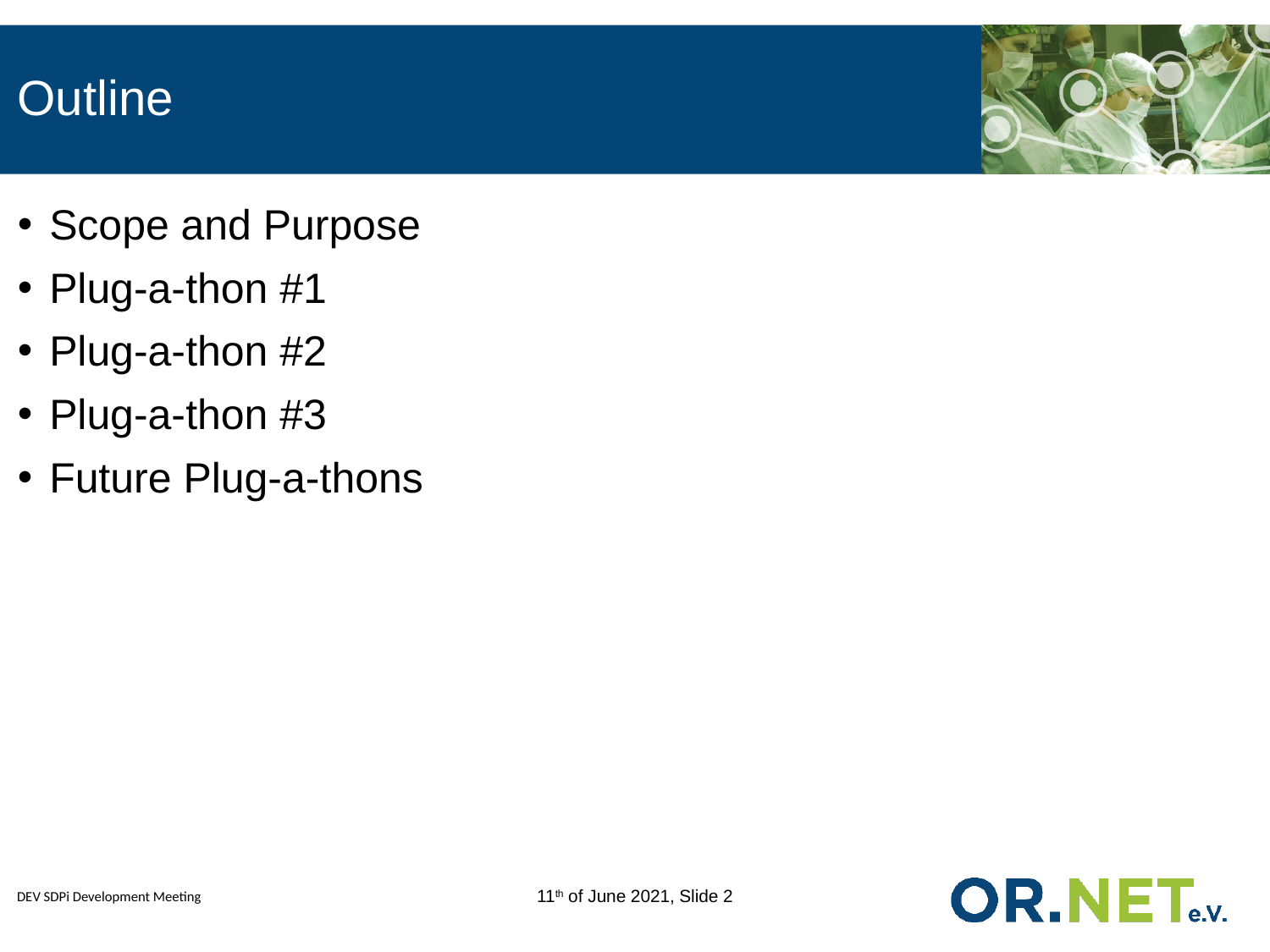

# Outline
Scope and Purpose
Plug-a-thon #1
Plug-a-thon #2
Plug-a-thon #3
Future Plug-a-thons
11th of June 2021, Slide 2